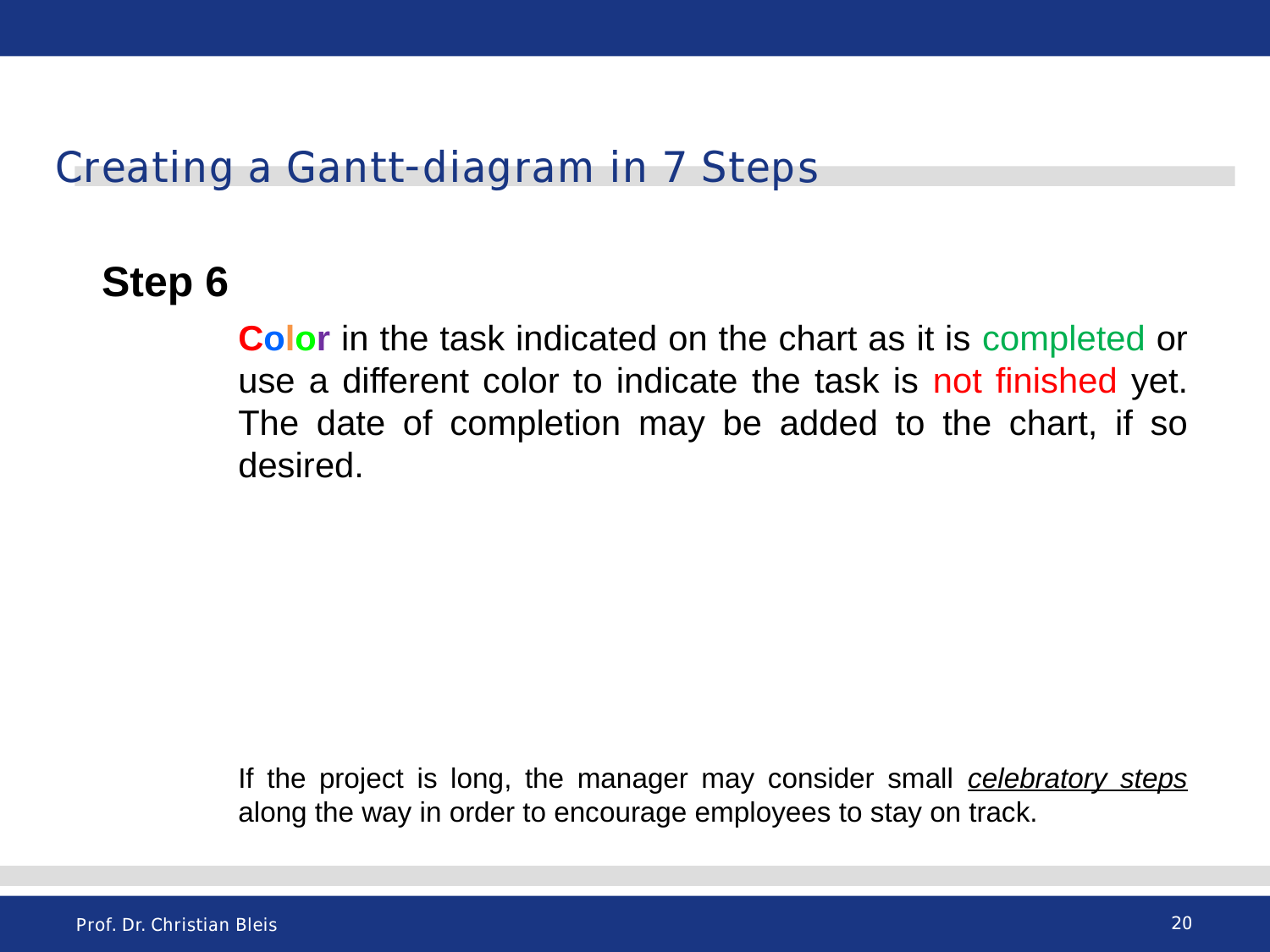

Creating a Gantt-diagram in 7 Steps

Step 6
Color in the task indicated on the chart as it is completed or use a different color to indicate the task is not finished yet. The date of completion may be added to the chart, if so desired.

If the project is long, the manager may consider small celebratory steps along the way in order to encourage employees to stay on track.

20
Prof. Dr. Christian Bleis
Interaktionskompetenz